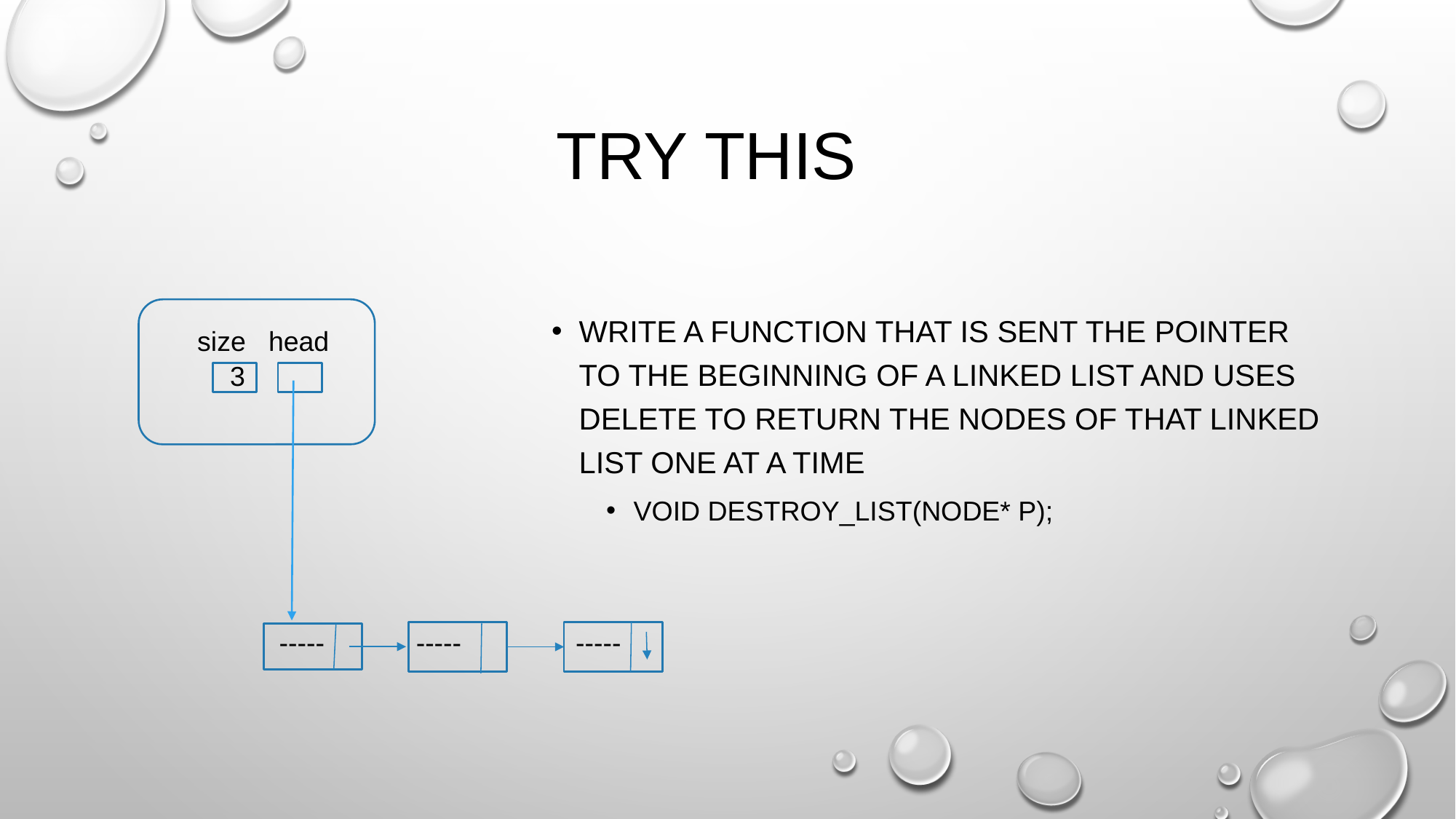

# Try this

Write a function that is sent the pointer to the beginning of a linked list and uses delete to return the nodes of that linked list one at a time
Void destroy_list(Node* p);
       size   head
       3

-----            -----               -----